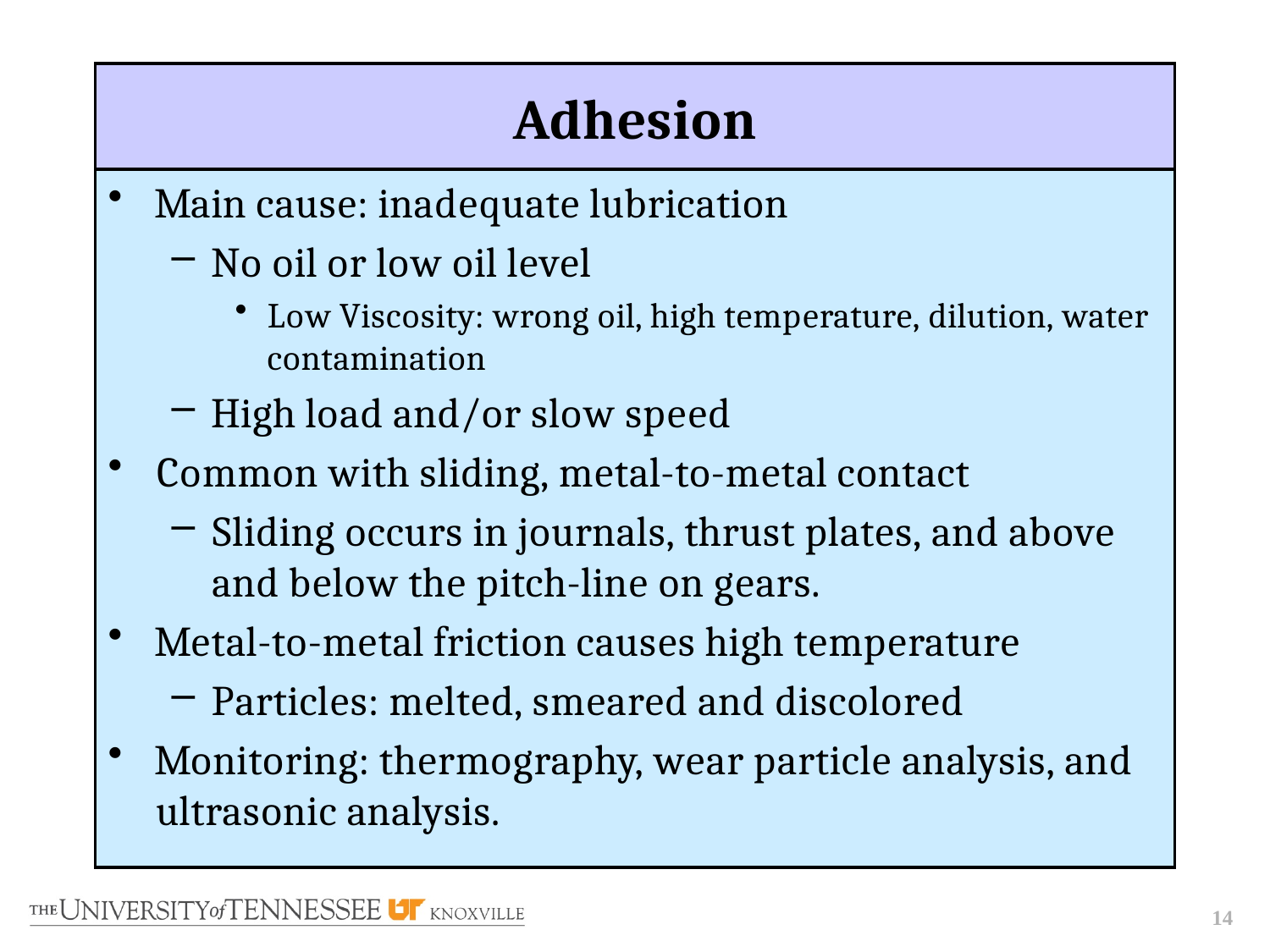

# Adhesion
Main cause: inadequate lubrication
No oil or low oil level
Low Viscosity: wrong oil, high temperature, dilution, water contamination
High load and/or slow speed
Common with sliding, metal-to-metal contact
Sliding occurs in journals, thrust plates, and above and below the pitch-line on gears.
Metal-to-metal friction causes high temperature
Particles: melted, smeared and discolored
Monitoring: thermography, wear particle analysis, and ultrasonic analysis.

14